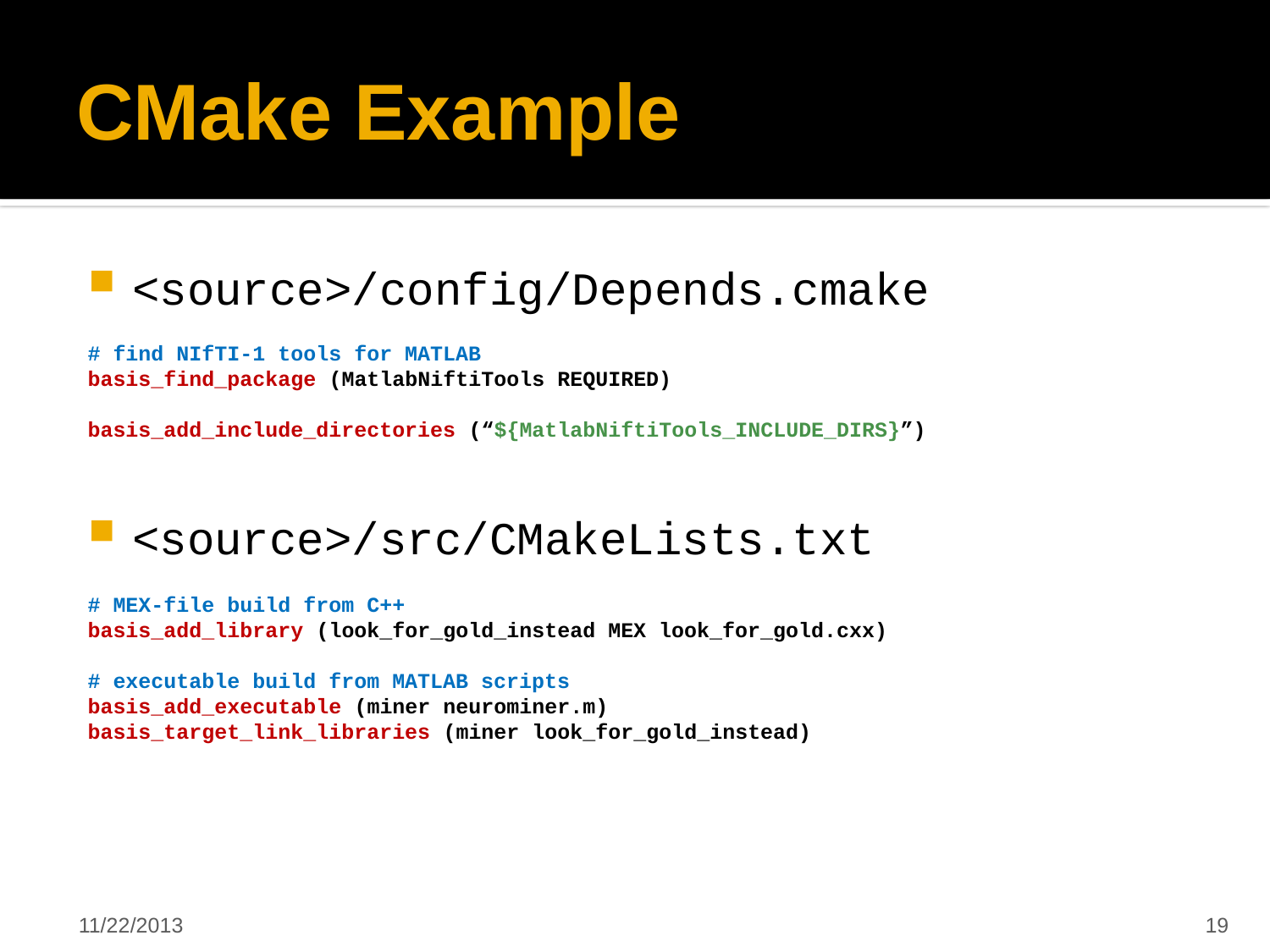

# CMake Example
<source>/config/Depends.cmake

# find NIfTI-1 tools for MATLAB
basis_find_package (MatlabNiftiTools REQUIRED)

basis_add_include_directories (“${MatlabNiftiTools_INCLUDE_DIRS}”)

<source>/src/CMakeLists.txt

# MEX-file build from C++
basis_add_library (look_for_gold_instead MEX look_for_gold.cxx)

# executable build from MATLAB scripts
basis_add_executable (miner neurominer.m)
basis_target_link_libraries (miner look_for_gold_instead)

11/22/2013
19